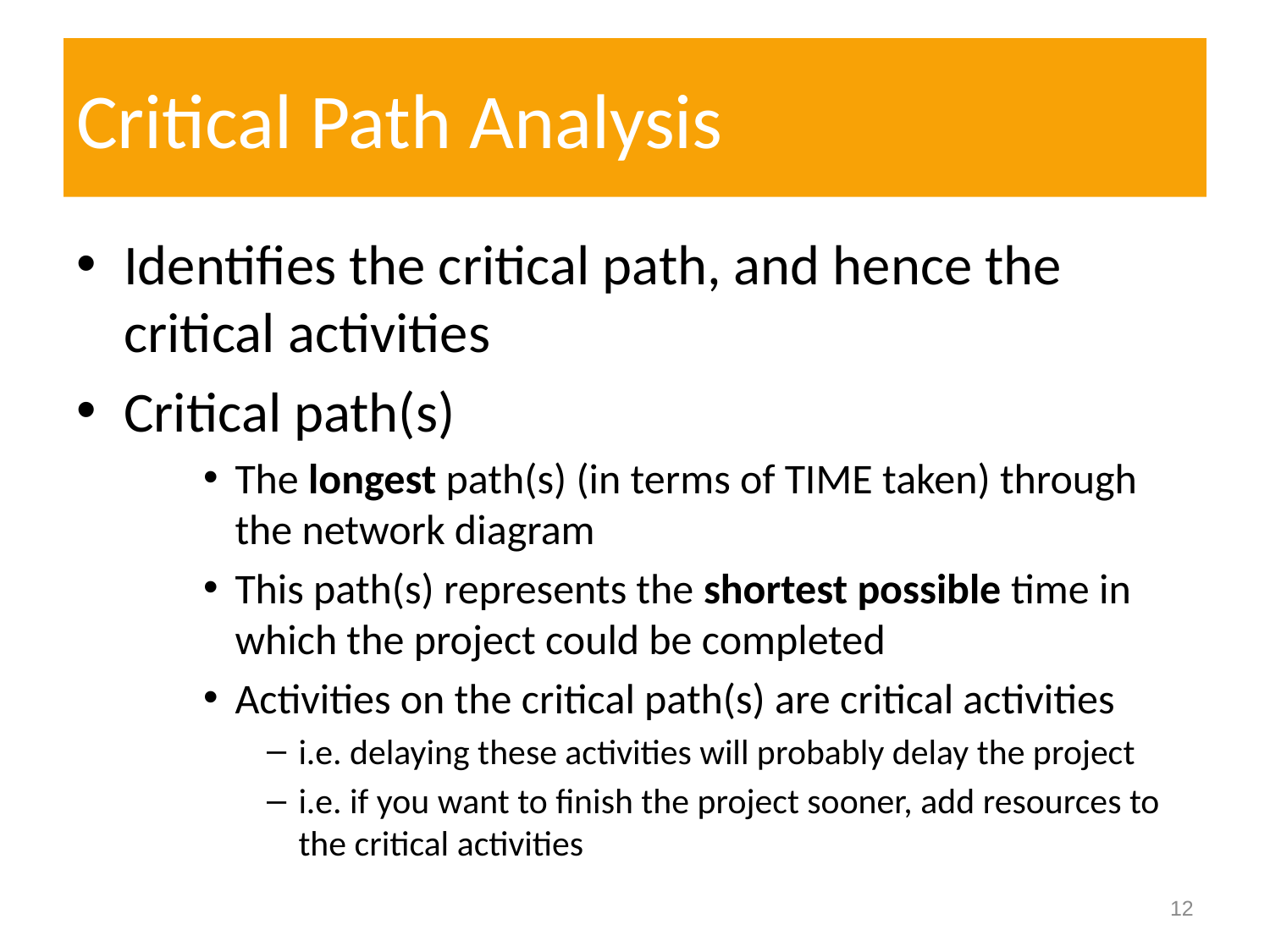

# Critical Path Analysis
Identifies the critical path, and hence the critical activities
Critical path(s)
The longest path(s) (in terms of TIME taken) through the network diagram
This path(s) represents the shortest possible time in which the project could be completed
Activities on the critical path(s) are critical activities
i.e. delaying these activities will probably delay the project
i.e. if you want to finish the project sooner, add resources to the critical activities

12